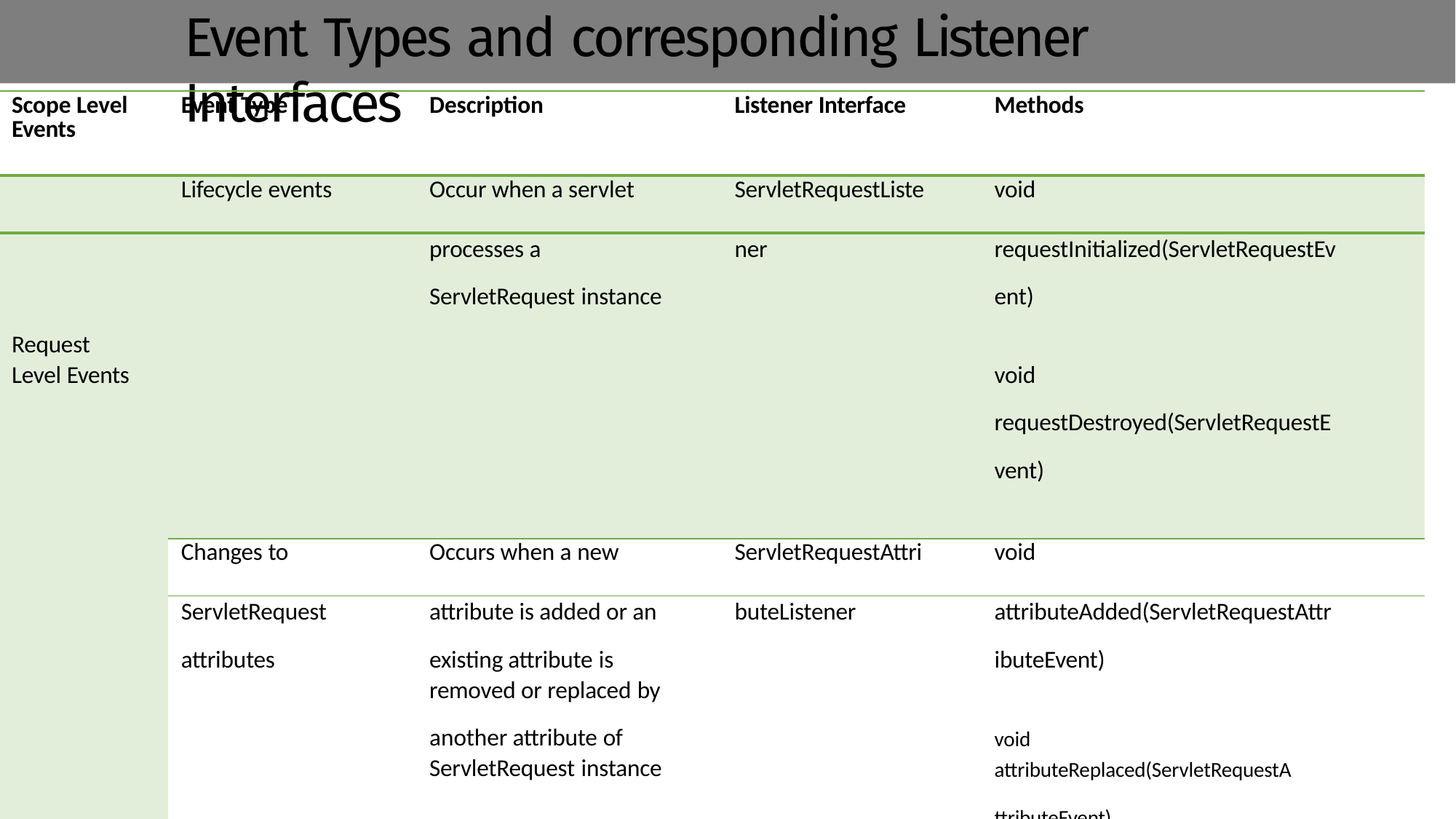

# Event Types and corresponding Listener Interfaces
| Scope Level Events | Event Type | Description | Listener Interface | Methods |
| --- | --- | --- | --- | --- |
|  | Lifecycle events | Occur when a servlet | ServletRequestListe | void |
|  |  | processes a | ner | requestInitialized(ServletRequestEv |
|  |  | ServletRequest instance |  | ent) |
| Request |  |  |  |  |
| Level Events |  |  |  | void |
|  |  |  |  | requestDestroyed(ServletRequestE |
|  |  |  |  | vent) |
|  | Changes to | Occurs when a new | ServletRequestAttri | void |
|  | ServletRequest | attribute is added or an | buteListener | attributeAdded(ServletRequestAttr |
|  | attributes | existing attribute is |  | ibuteEvent) |
|  |  | removed or replaced by |  |  |
|  |  | another attribute of |  | void |
|  |  | ServletRequest instance |  | attributeReplaced(ServletRequestA |
|  |  |  |  | ttributeEvent) |